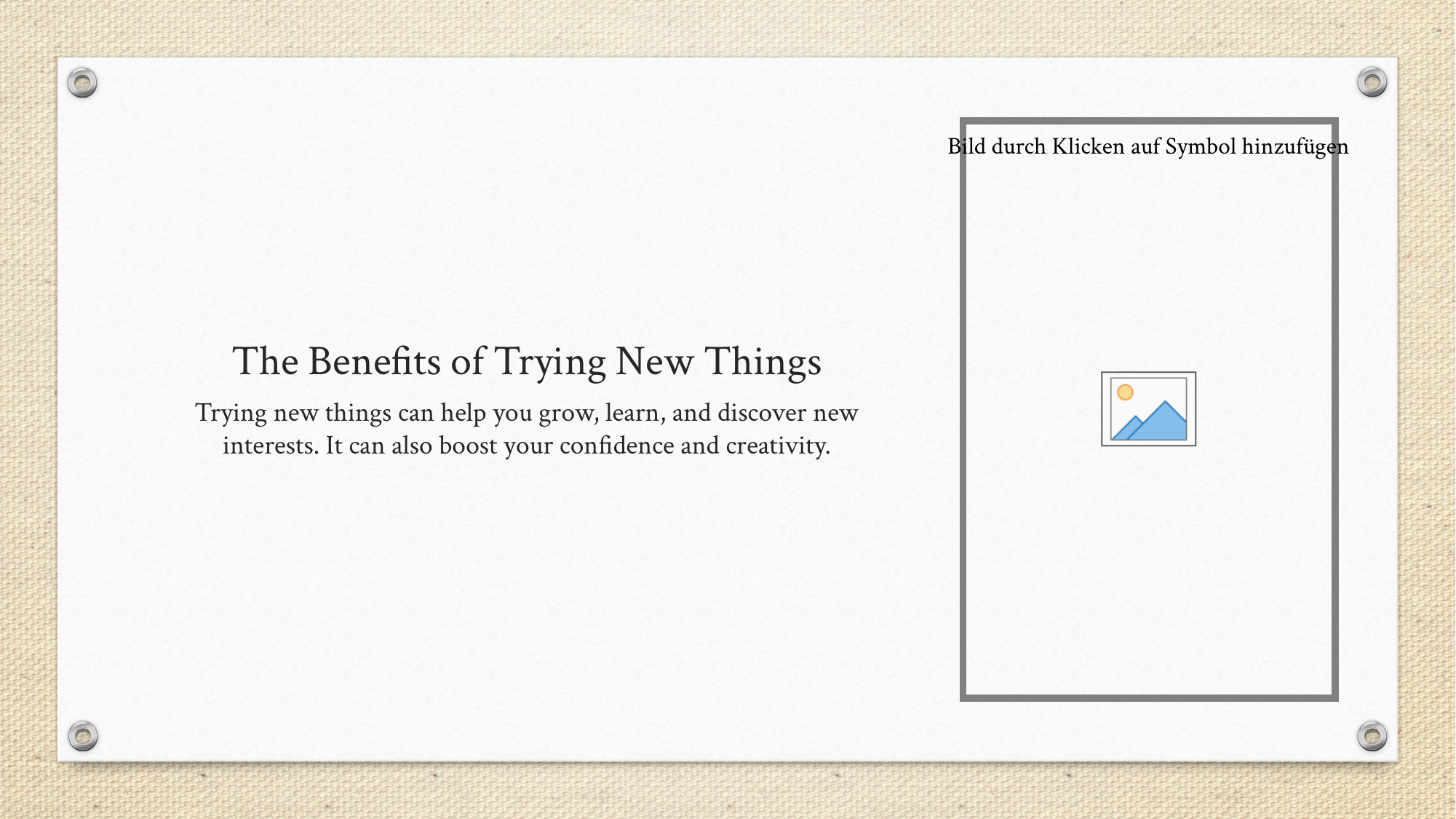

# The Benefits of Trying New Things
Trying new things can help you grow, learn, and discover new interests. It can also boost your confidence and creativity.